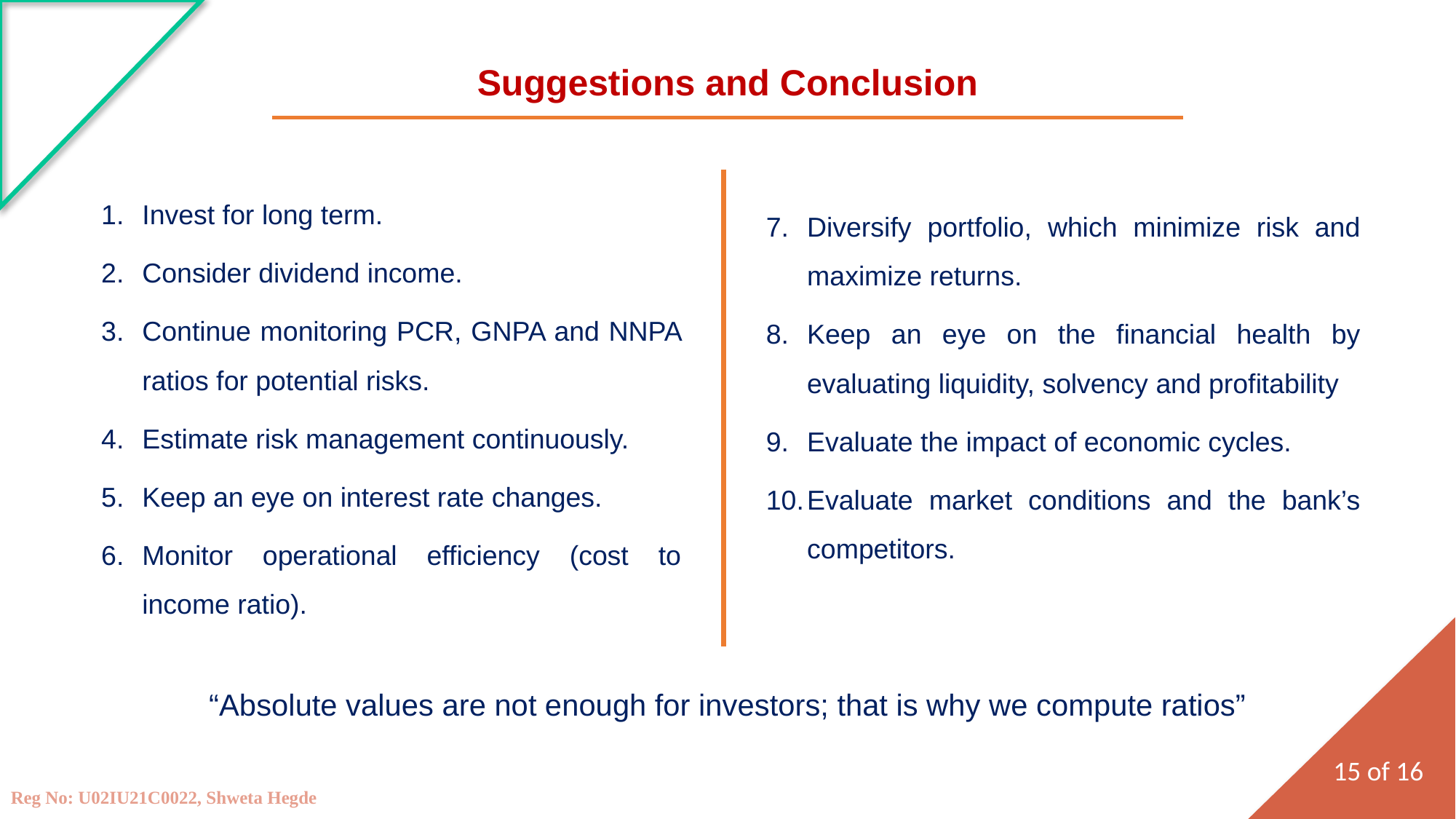

Suggestions and Conclusion
Invest for long term.
Consider dividend income.
Continue monitoring PCR, GNPA and NNPA ratios for potential risks.
Estimate risk management continuously.
Keep an eye on interest rate changes.
Monitor operational efficiency (cost to income ratio).
Diversify portfolio, which minimize risk and maximize returns.
Keep an eye on the financial health by evaluating liquidity, solvency and profitability
Evaluate the impact of economic cycles.
Evaluate market conditions and the bank’s competitors.
“Absolute values are not enough for investors; that is why we compute ratios”
15 of 16
Reg No: U02IU21C0022, Shweta Hegde